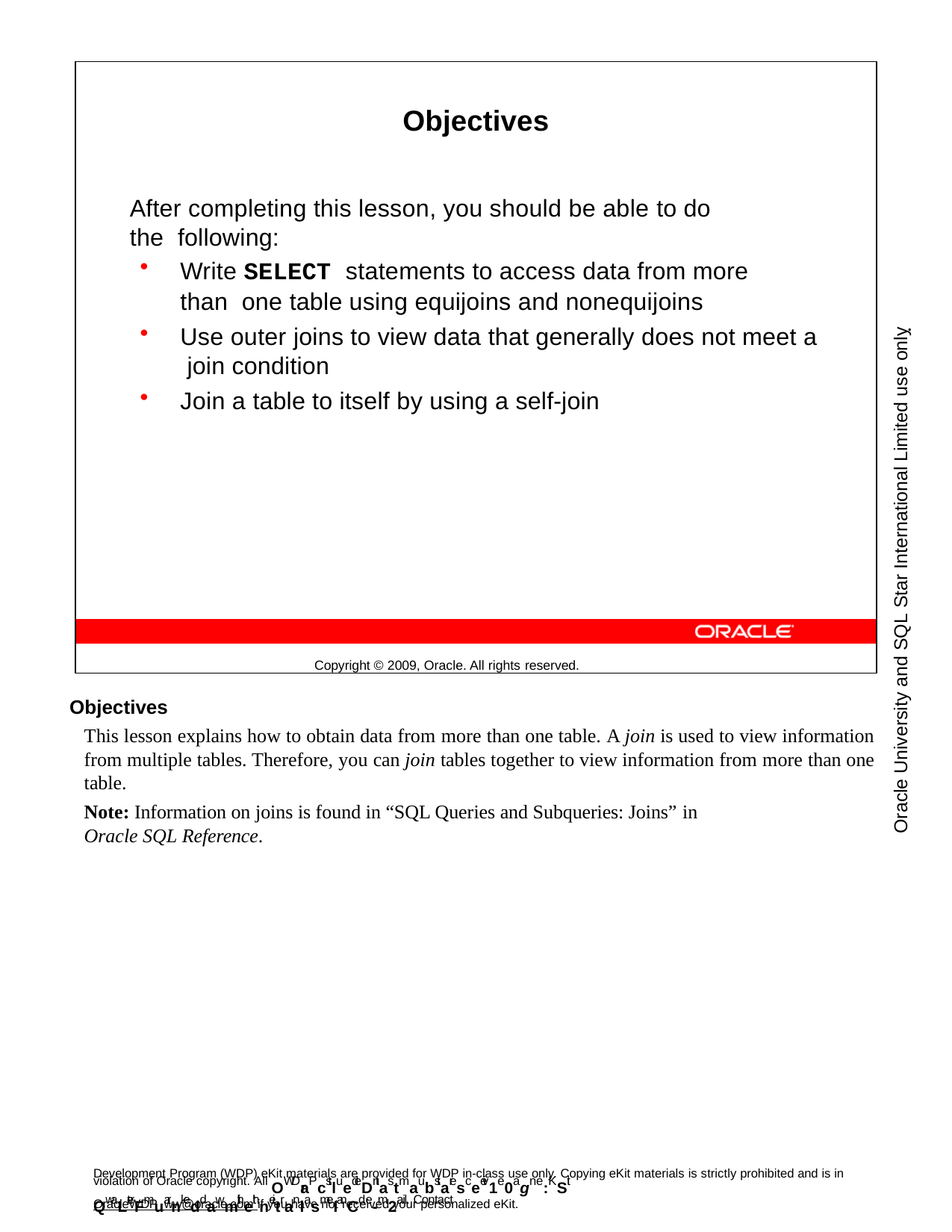

Objectives

After completing this lesson, you should be able to do the  following:
Write SELECT statements to access data from more than  one table using equijoins and nonequijoins
Use outer joins to view data that generally does not meet a  join condition
Join a table to itself by using a self-join

Copyright © 2009, Oracle. All rights reserved.
Oracle University and SQL Star International Limited use onlyฺ

Objectives
This lesson explains how to obtain data from more than one table. A join is used to view information  from multiple tables. Therefore, you can join tables together to view information from more than one  table.
Note: Information on joins is found in “SQL Queries and Subqueries: Joins” in
Oracle SQL Reference.
Development Program (WDP) eKit materials are provided for WDP in-class use only. Copying eKit materials is strictly prohibited and is in
violation of Oracle copyright. All OWDraPcstluedeDntas tmaubstaresceeiv1e0agn e:KSit QwaLterFmuarnkeddawmithethneitranlasmeI anCd e-m2ail. Contact
OracleWDP_ww@oracle.com if you have not received your personalized eKit.